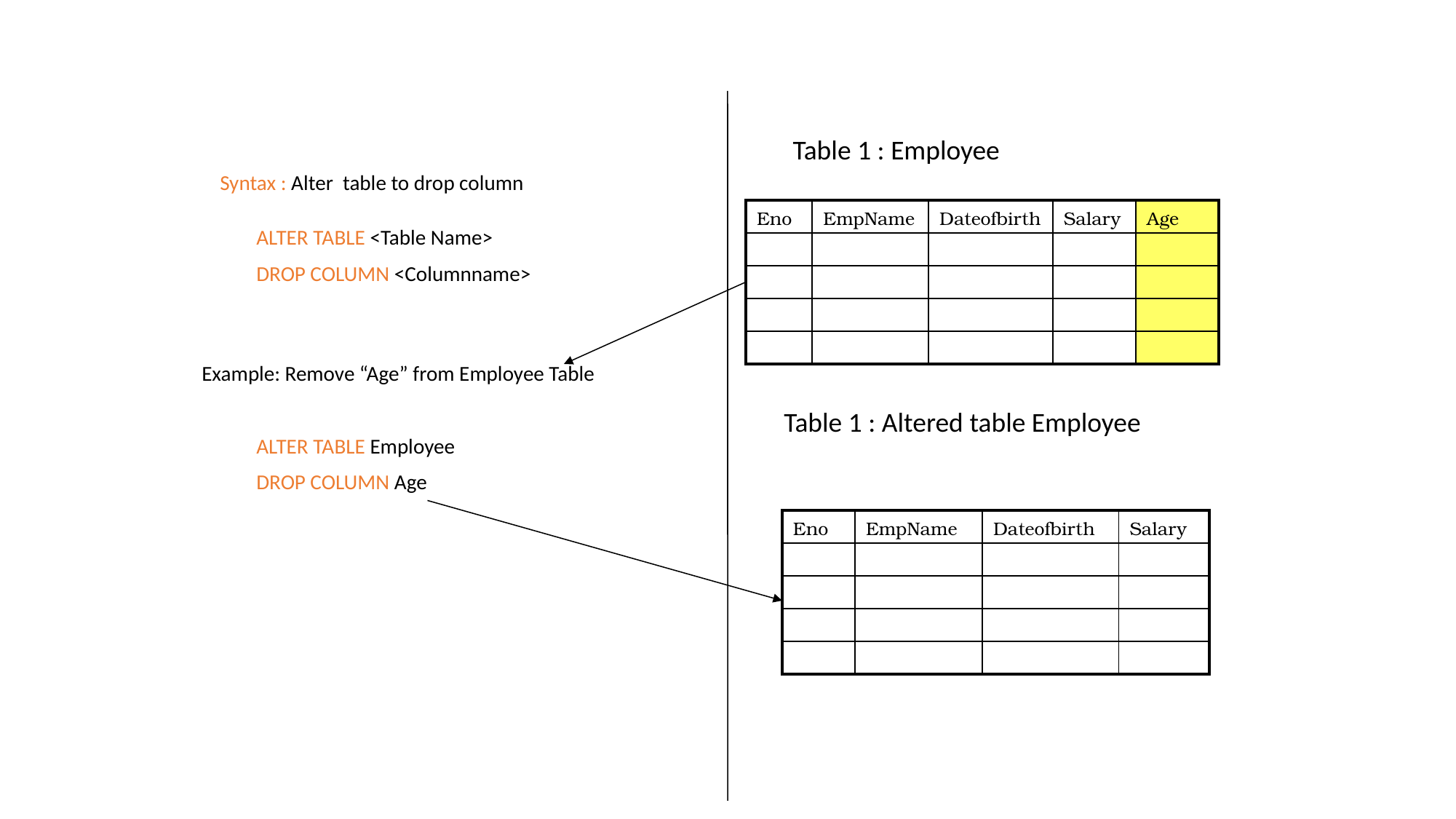

DDL  -  ALTER

Table 1 : Employee
Syntax : Alter  table to drop column
| Eno | EmpName | Dateofbirth | Salary | Age |
| --- | --- | --- | --- | --- |
|  |  |  |  |  |
|  |  |  |  |  |
|  |  |  |  |  |
|  |  |  |  |  |
ALTER TABLE <Table Name>
DROP COLUMN <Columnname>

Example: Remove “Age” from Employee Table

ALTER TABLE Employee
DROP COLUMN Age
Table 1 : Altered table Employee

| Eno | EmpName | Dateofbirth | Salary |
| --- | --- | --- | --- |
|  |  |  |  |
|  |  |  |  |
|  |  |  |  |
|  |  |  |  |